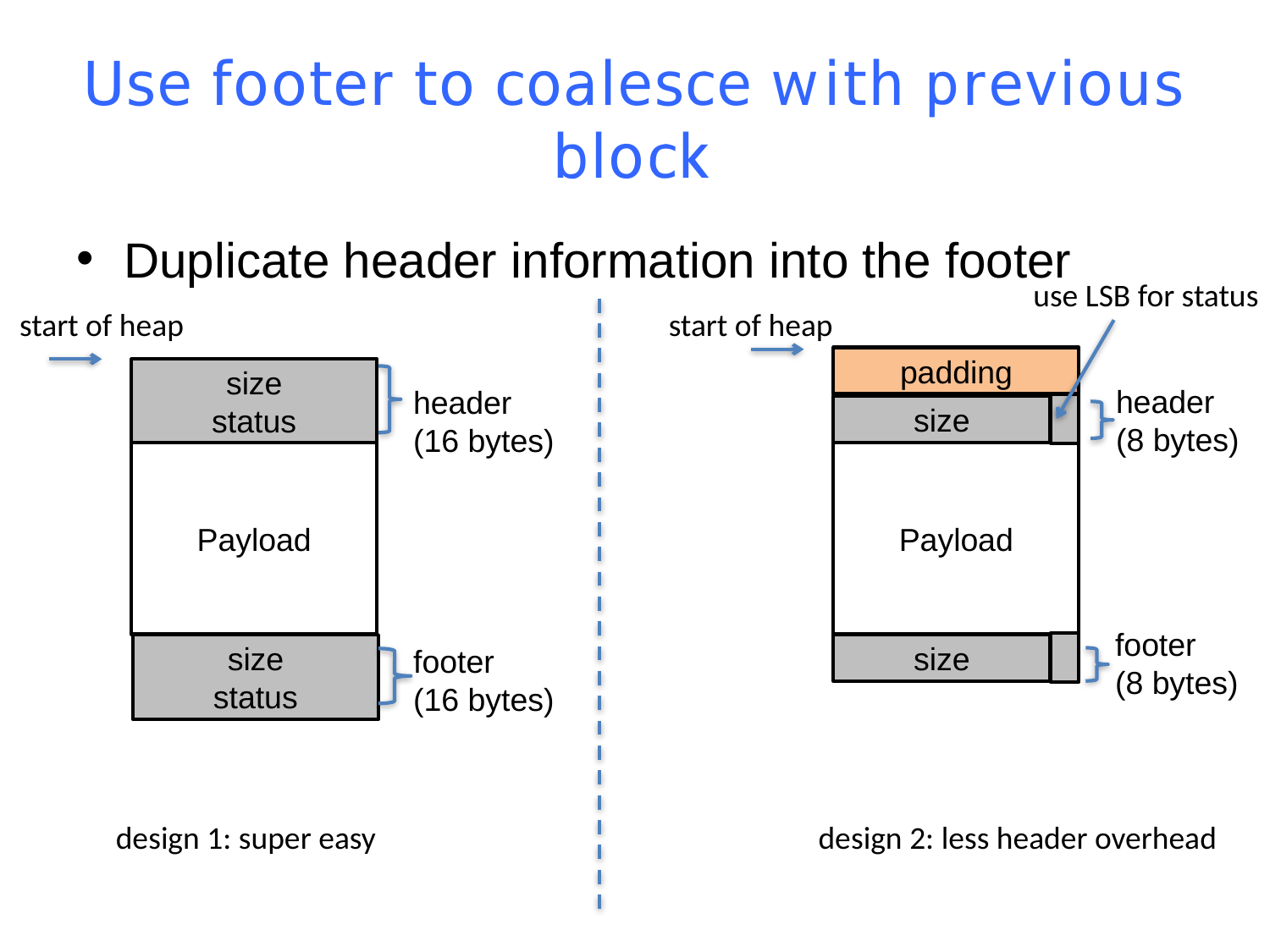

# Use footer to coalesce with previous block
Duplicate header information into the footer
use LSB for status
start of heap
start of heap
padding
header
(8 bytes)

size

Payload
footer
(8 bytes)

size

design 2: less header overhead
size
status

header
(16 bytes)
Payload
size
status
footer
(16 bytes)

design 1: super easy